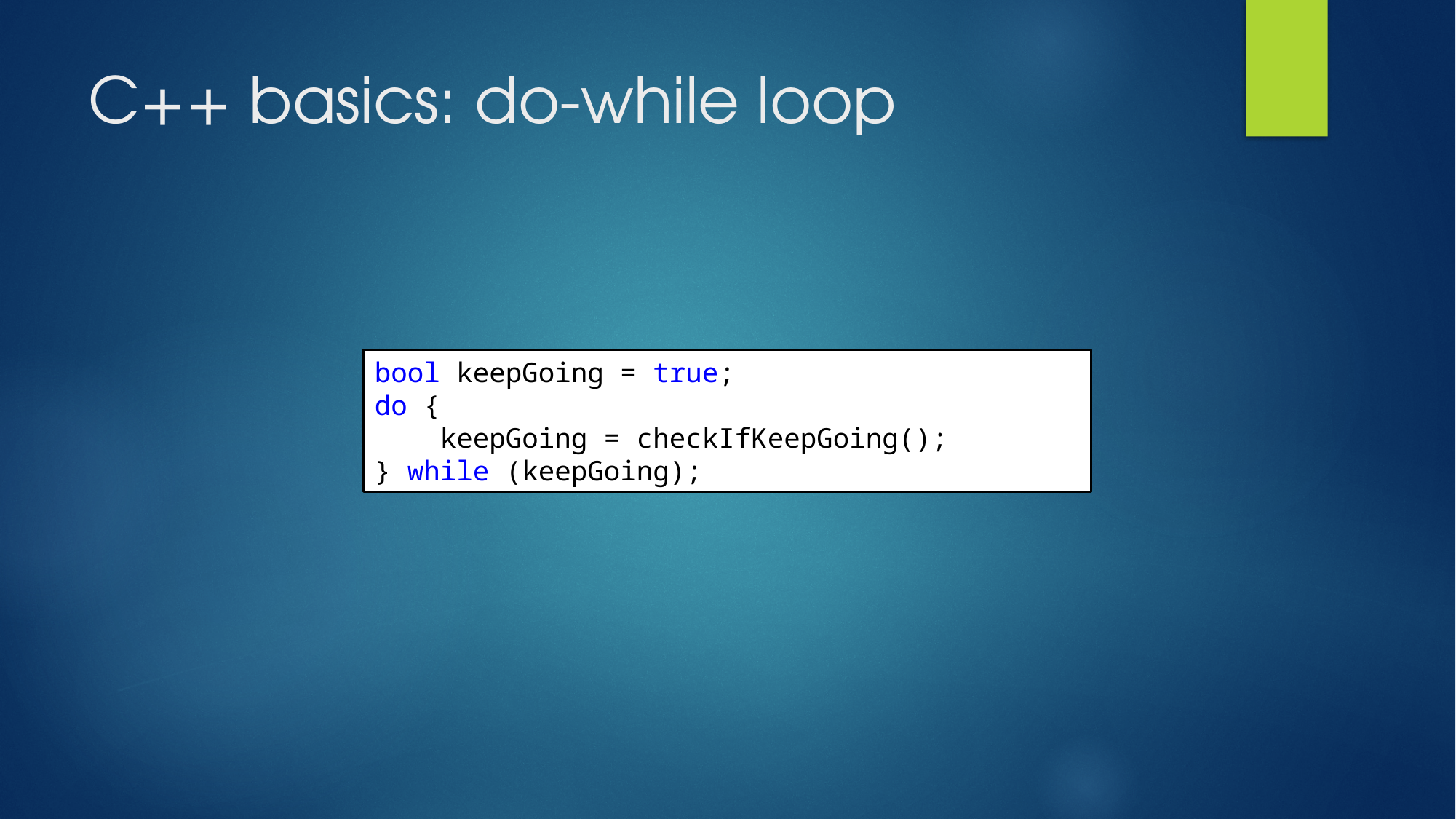

# C++ basics: do-while loop
bool keepGoing = true;
do {
    keepGoing = checkIfKeepGoing();
} while (keepGoing);